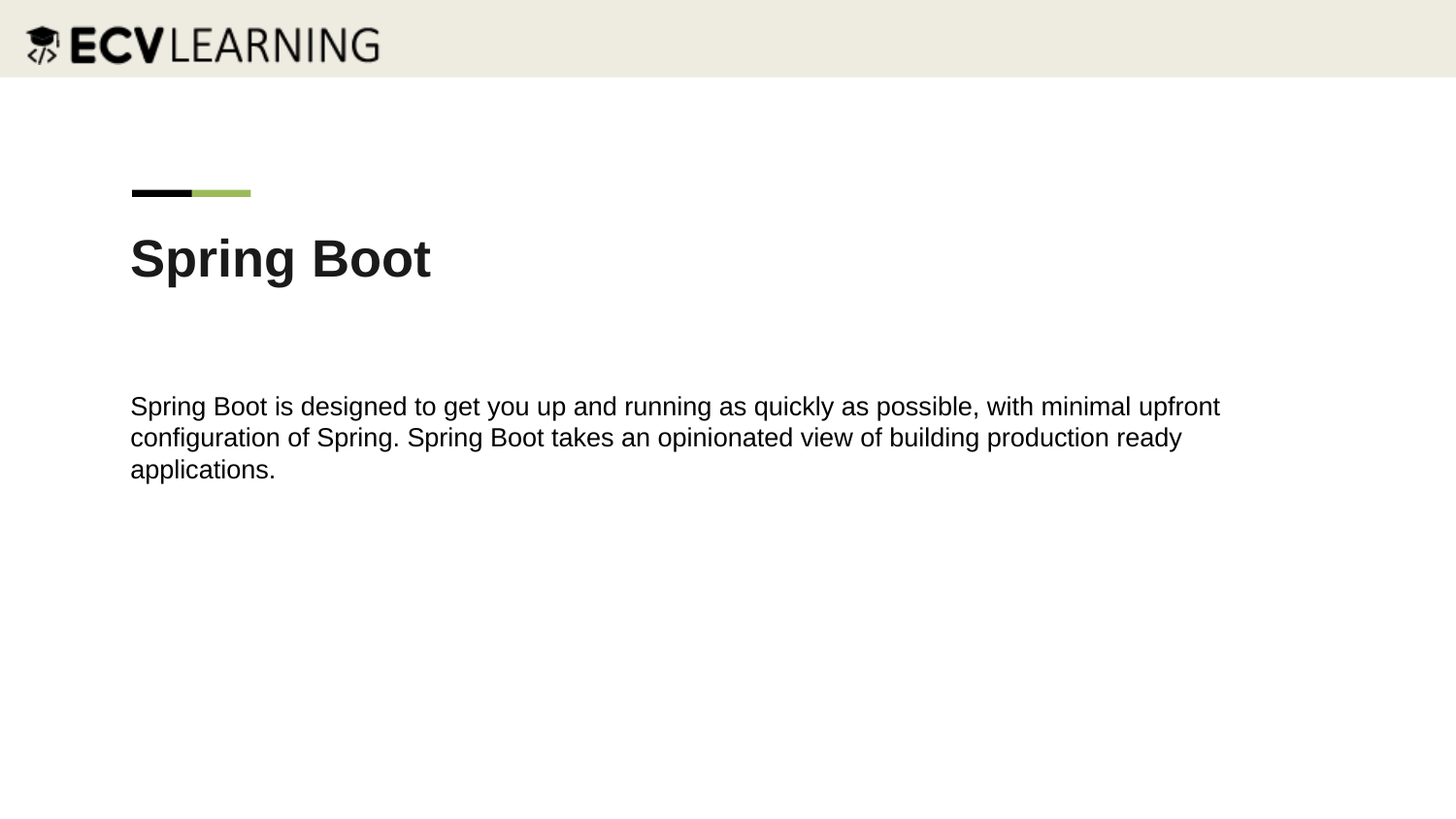

Spring Boot

Spring Boot is designed to get you up and running as quickly as possible, with minimal upfront configuration of Spring. Spring Boot takes an opinionated view of building production ready applications.